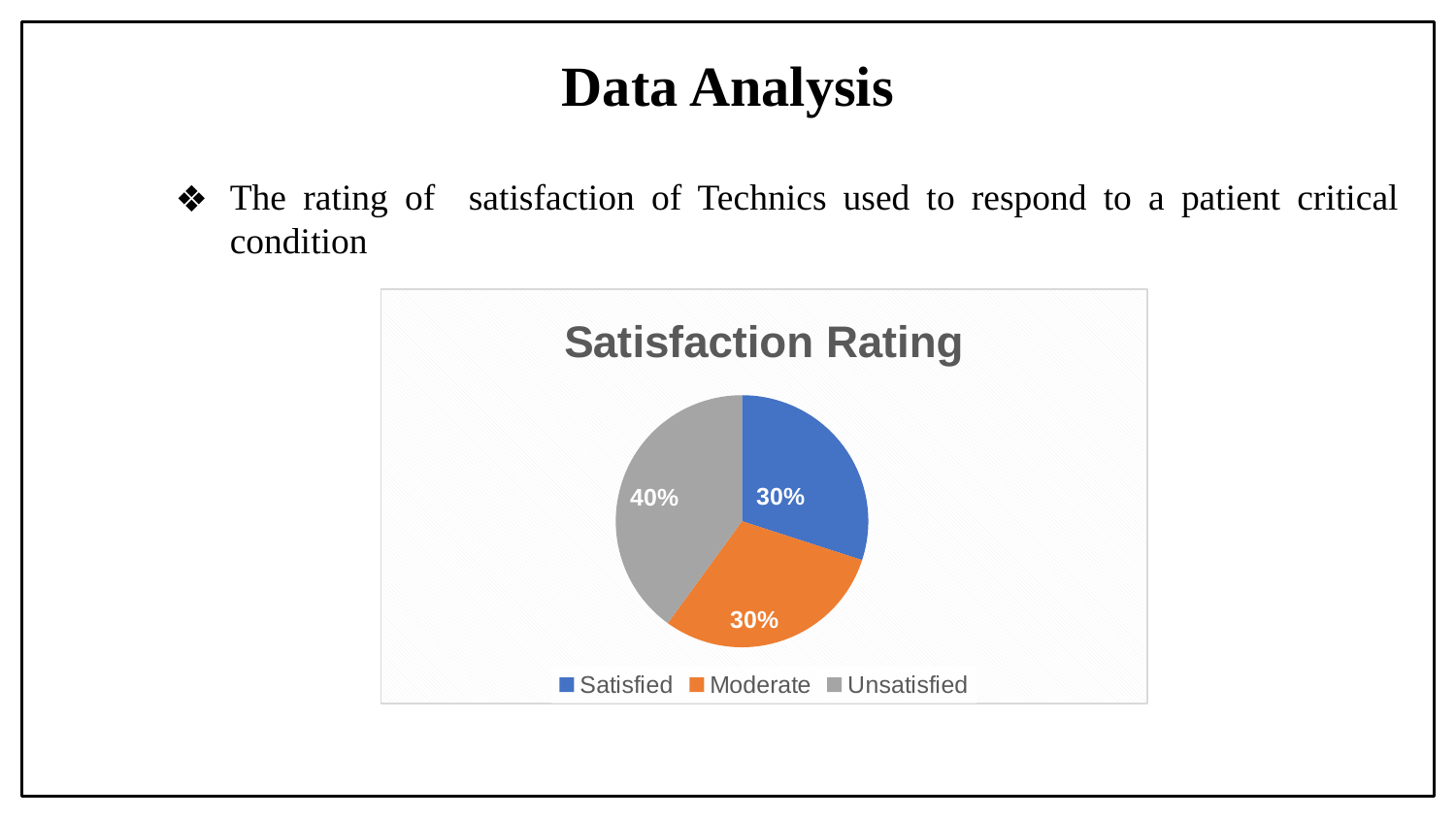

# Data Analysis
The rating of  satisfaction of Technics used to respond to a patient critical condition

### Chart: Satisfaction Rating

| Category | Satisfaction Rating |
|---|---|
| Satisfied | 30.0 |
| Moderate | 30.0 |
| Unsatisfied | 40.0 |